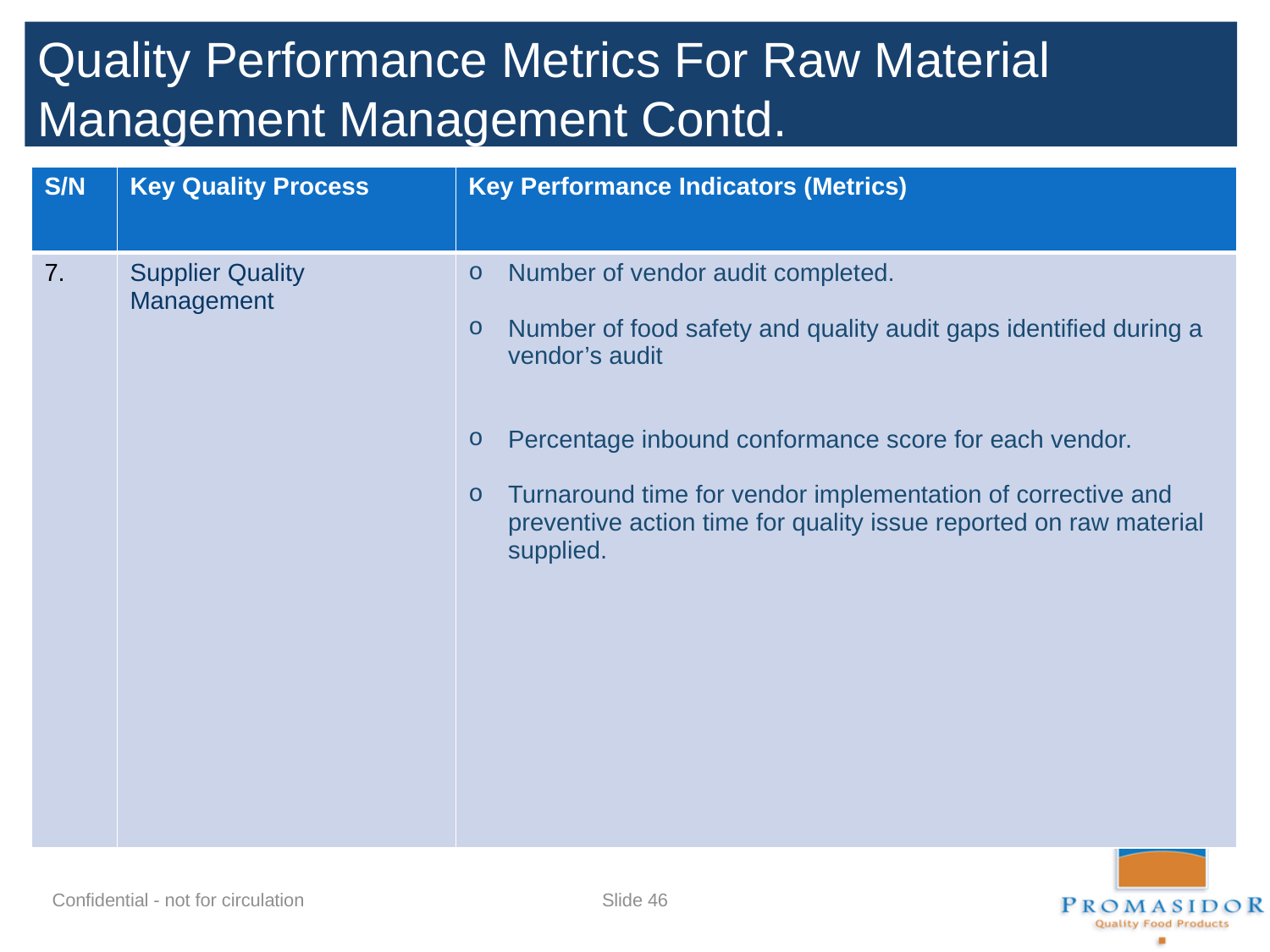

Quality Performance Metrics For Raw Material Management Management Contd.
| S/N | Key Quality Process | Key Performance Indicators (Metrics) |
| --- | --- | --- |
| 7. | Supplier Quality Management | Number of vendor audit completed. Number of food safety and quality audit gaps identified during a vendor’s audit Percentage inbound conformance score for each vendor. Turnaround time for vendor implementation of corrective and preventive action time for quality issue reported on raw material supplied. |
Slide 46
Confidential - not for circulation